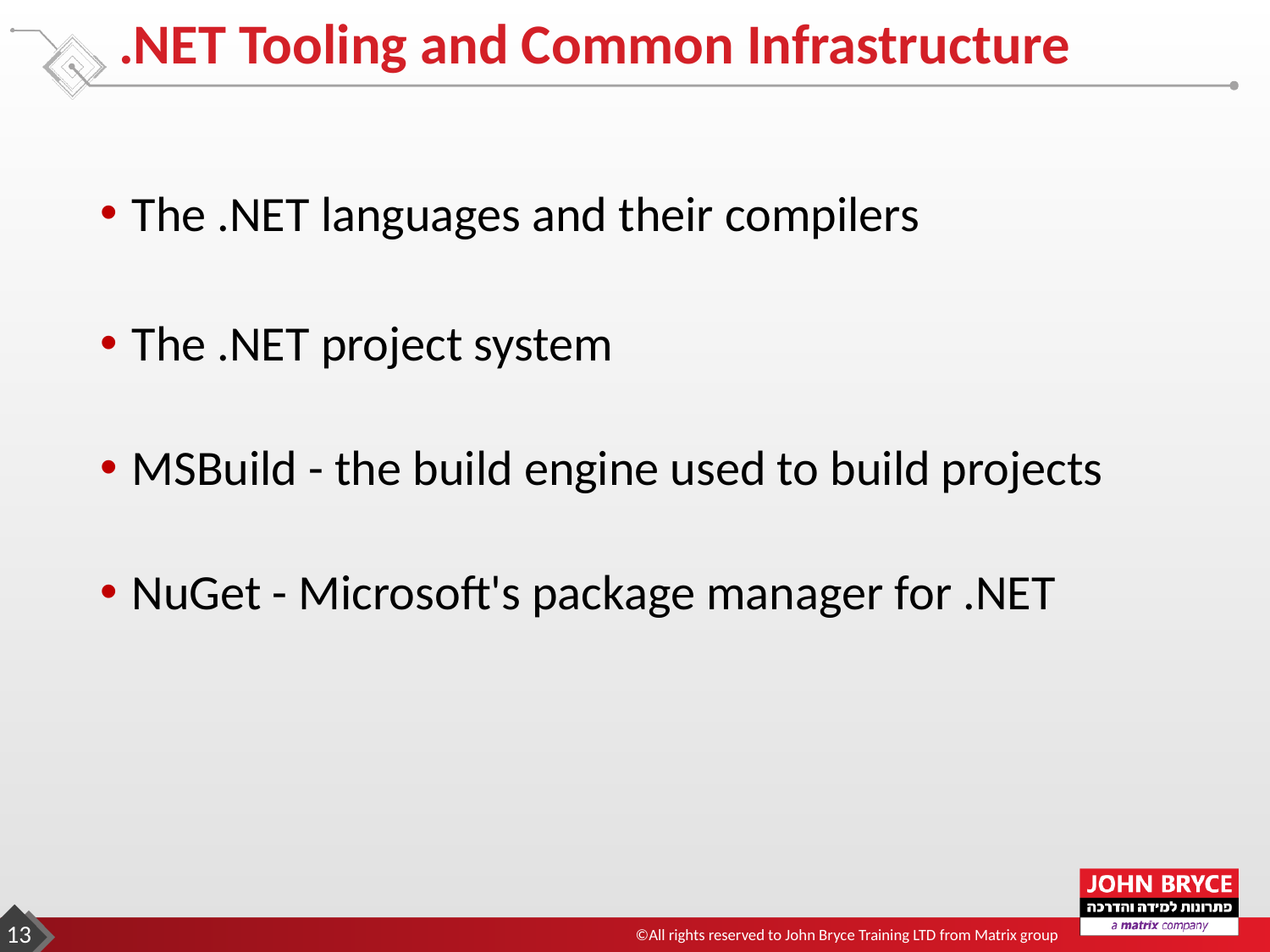

# .NET Tooling and Common Infrastructure
The .NET languages and their compilers
The .NET project system
MSBuild - the build engine used to build projects
NuGet - Microsoft's package manager for .NET
13